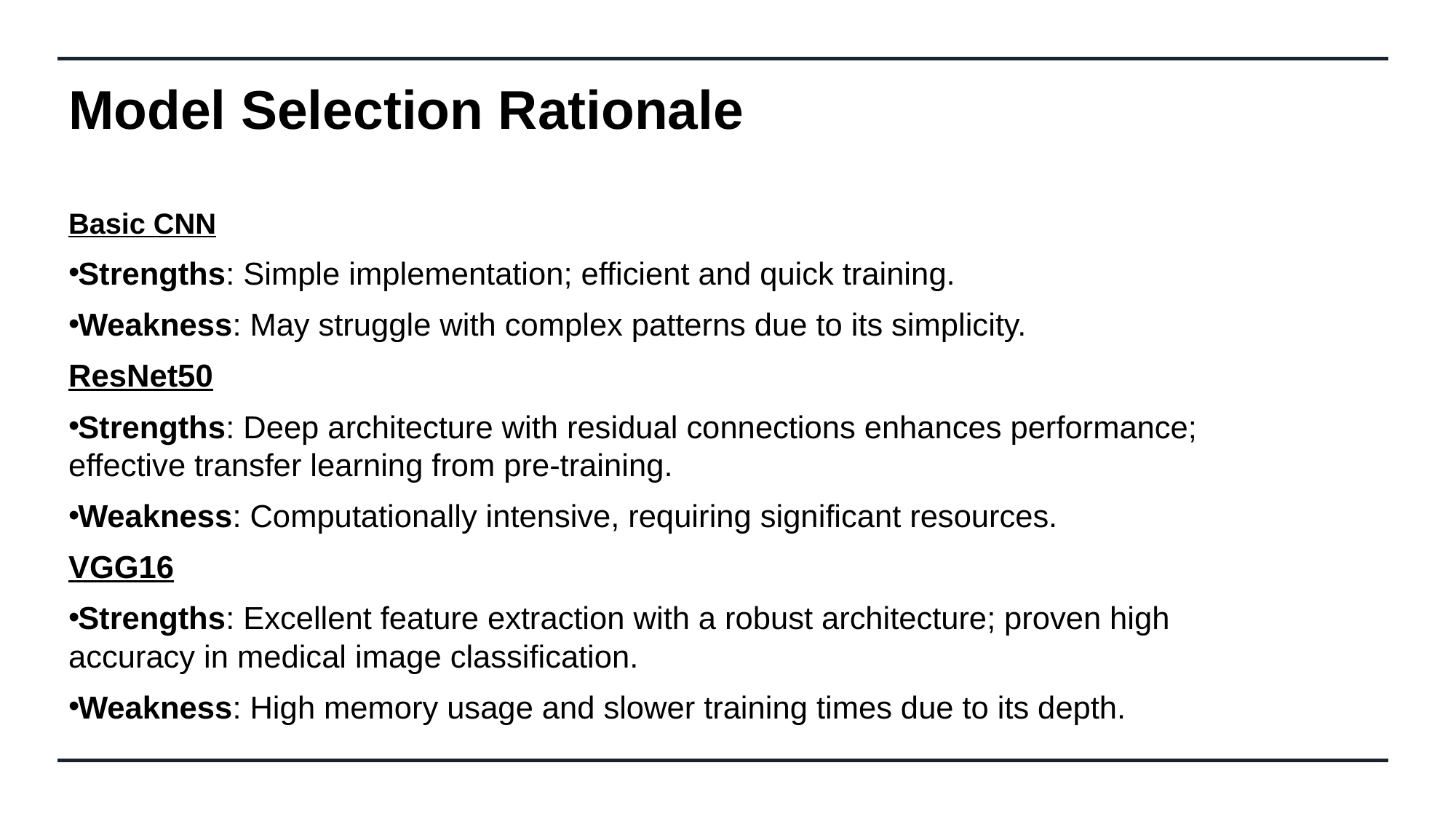

# Model Selection Rationale
Basic CNN
Strengths: Simple implementation; efficient and quick training.
Weakness: May struggle with complex patterns due to its simplicity.
ResNet50
Strengths: Deep architecture with residual connections enhances performance; effective transfer learning from pre-training.
Weakness: Computationally intensive, requiring significant resources.
VGG16
Strengths: Excellent feature extraction with a robust architecture; proven high accuracy in medical image classification.
Weakness: High memory usage and slower training times due to its depth.